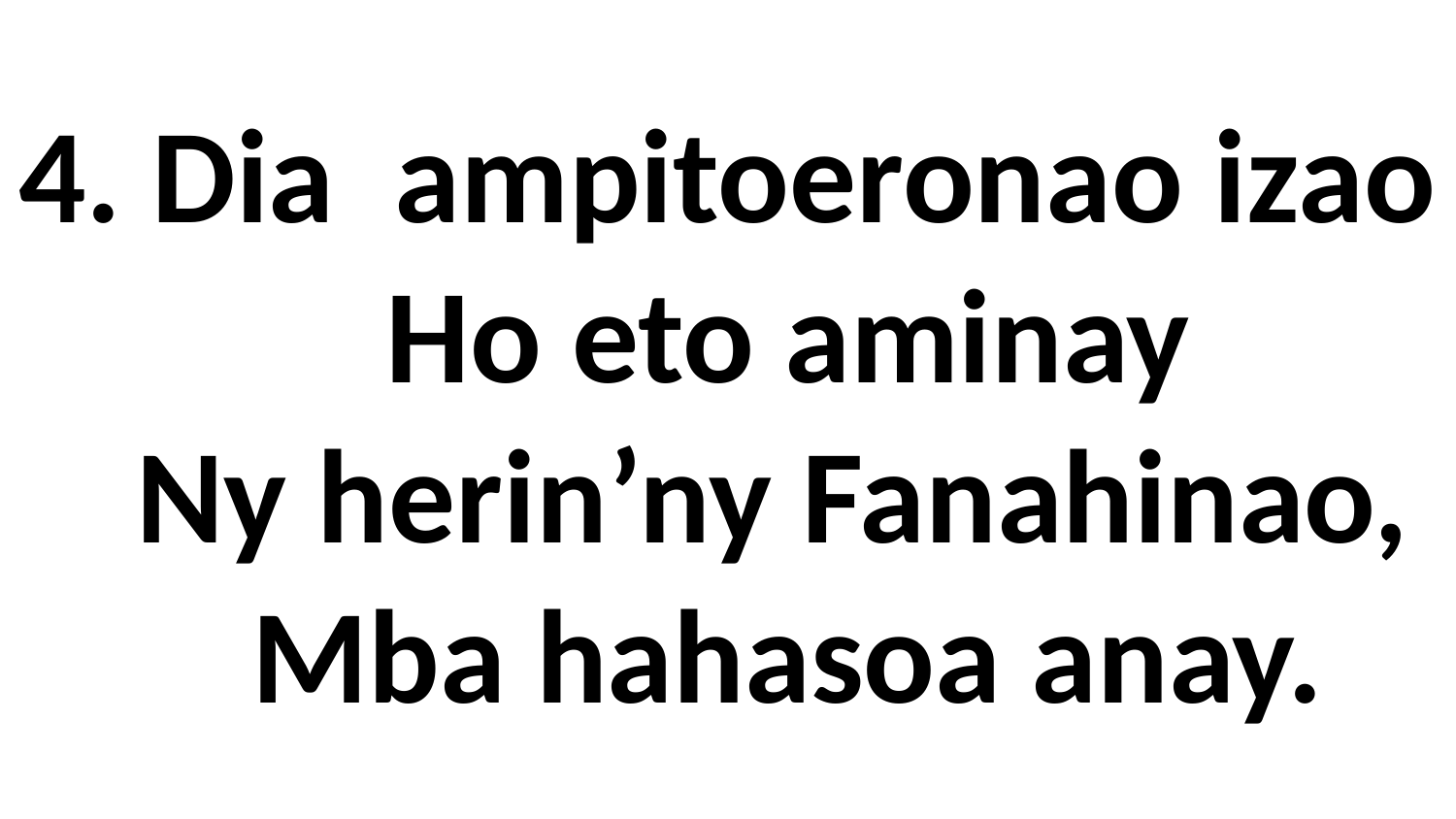

# 4. Dia  ampitoeronao izao Ho eto aminay Ny herin’ny Fanahinao, Mba hahasoa anay.